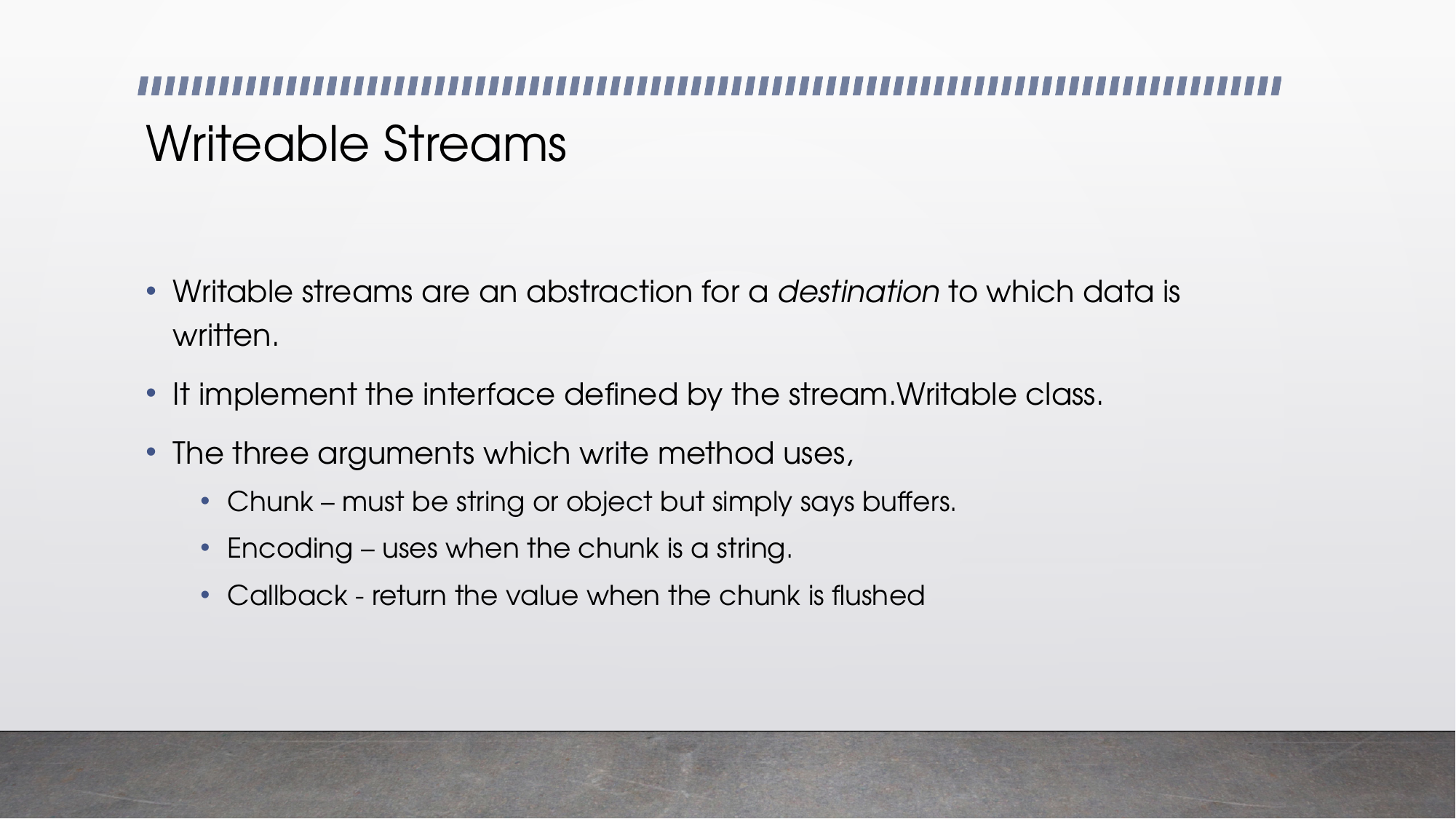

# Writeable Streams
Writable streams are an abstraction for a destination to which data is written.
It implement the interface defined by the stream.Writable class.
The three arguments which write method uses,
Chunk – must be string or object but simply says buffers.
Encoding – uses when the chunk is a string.
Callback - return the value when the chunk is flushed